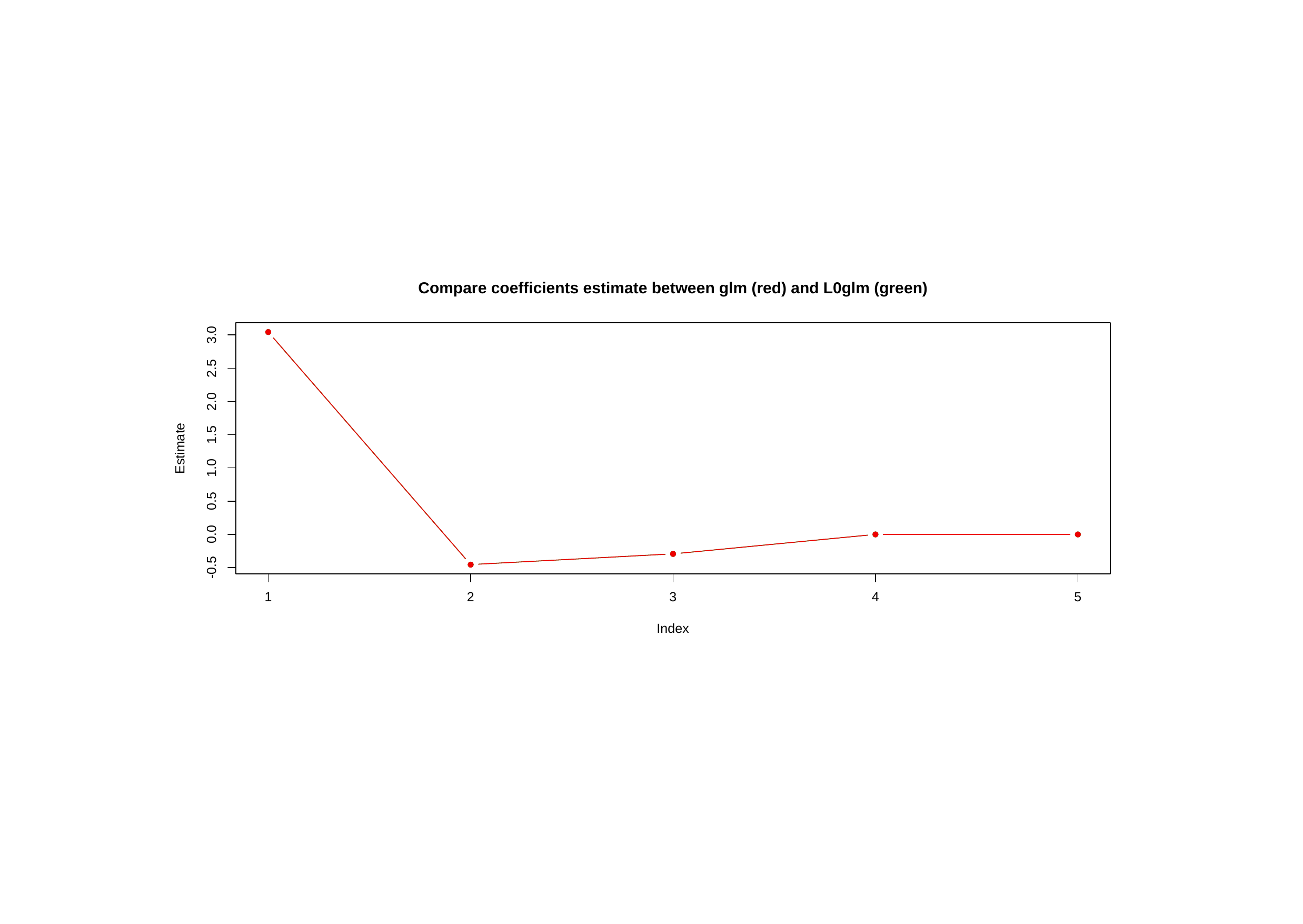

Compare coefficients estimate between glm (red) and L0glm (green)

3.0

2.5

2.0

1.5

Estimate
1.0

0.5

0.0

-0.5

3
1
2
5
4
Index